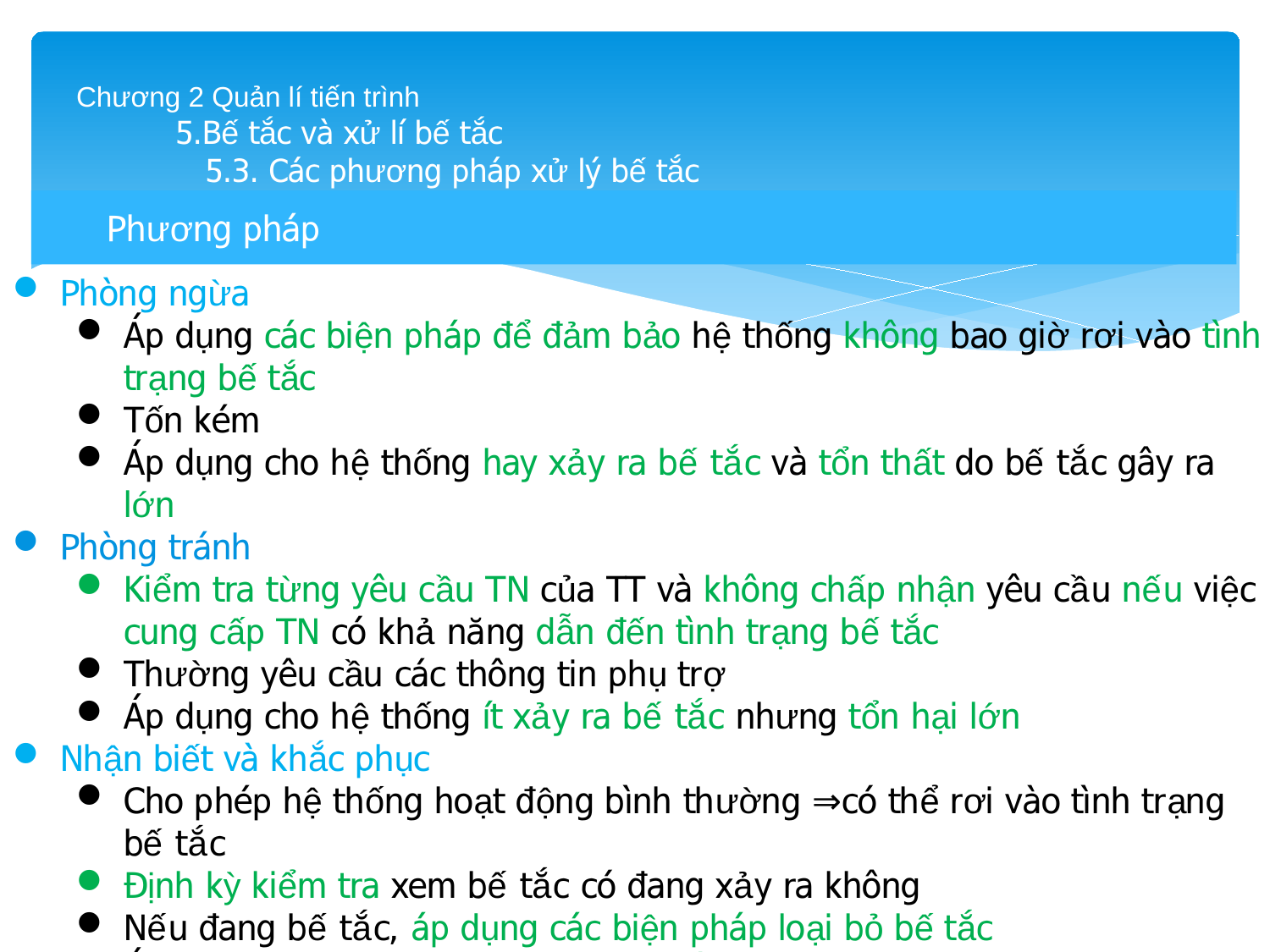

# Chương 2 Quản lí tiến trình 5.Bế tắc và xử lí bế tắc 5.3. Các phương pháp xử lý bế tắc
Phương pháp
Phòng ngừa
Áp dụng các biện pháp để đảm bảo hệ thống không bao giờ rơi vào tình trạng bế tắc
Tốn kém
Áp dụng cho hệ thống hay xảy ra bế tắc và tổn thất do bế tắc gây ra lớn
Phòng tránh
Kiểm tra từng yêu cầu TN của TT và không chấp nhận yêu cầu nếu việc cung cấp TN có khả năng dẫn đến tình trạng bế tắc
Thường yêu cầu các thông tin phụ trợ
Áp dụng cho hệ thống ít xảy ra bế tắc nhưng tổn hại lớn
Nhận biết và khắc phục
Cho phép hệ thống hoạt động bình thường ⇒có thể rơi vào tình trạng bế tắc
Định kỳ kiểm tra xem bế tắc có đang xảy ra không
Nếu đang bế tắc, áp dụng các biện pháp loại bỏ bế tắc
Áp dụng cho hệ thống ít xảy ra bế tắc và thiệt hại không lớn